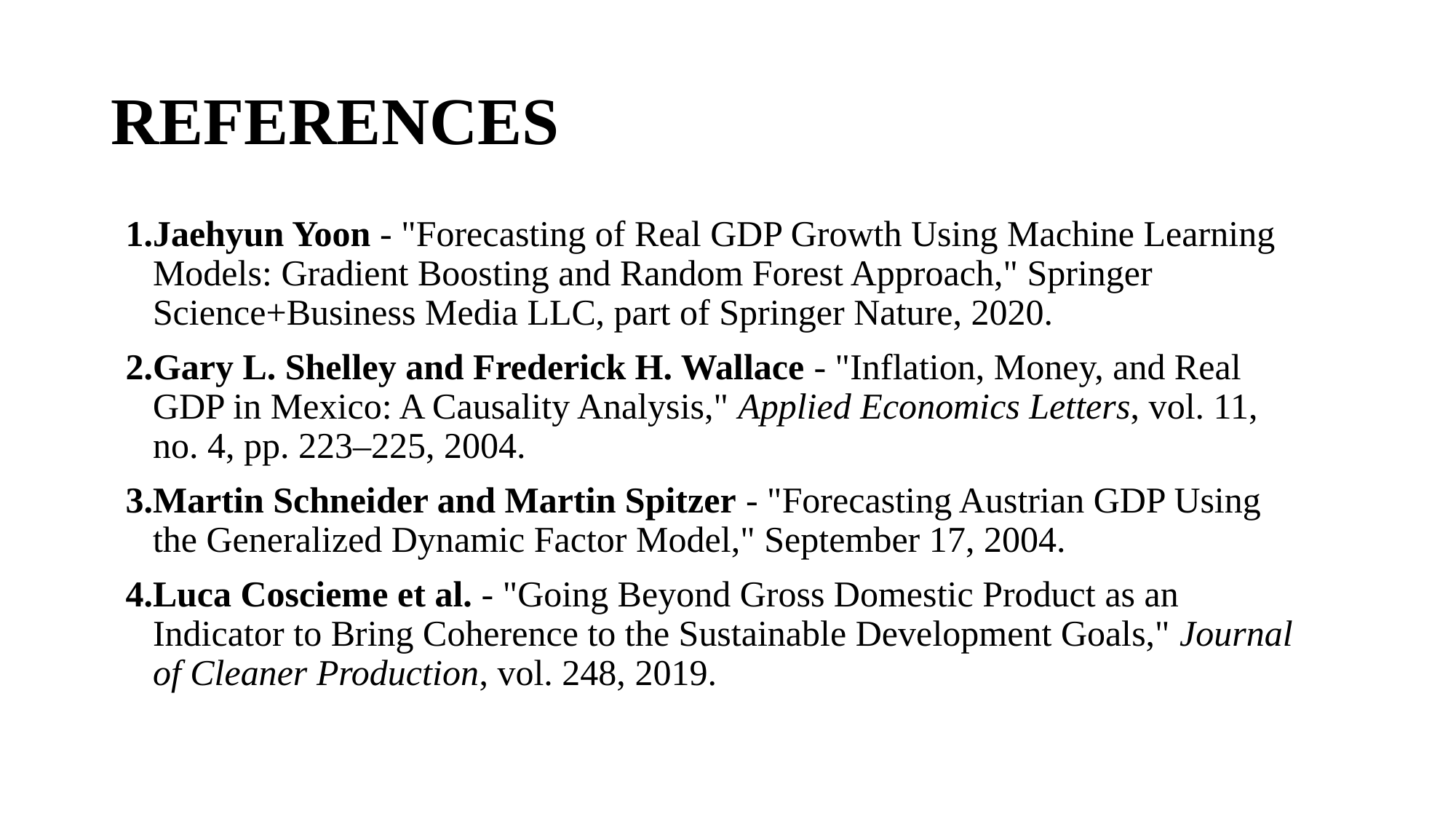

# REFERENCES

Jaehyun Yoon - "Forecasting of Real GDP Growth Using Machine Learning Models: Gradient Boosting and Random Forest Approach," Springer Science+Business Media LLC, part of Springer Nature, 2020.
Gary L. Shelley and Frederick H. Wallace - "Inflation, Money, and Real GDP in Mexico: A Causality Analysis," Applied Economics Letters, vol. 11, no. 4, pp. 223–225, 2004.
Martin Schneider and Martin Spitzer - "Forecasting Austrian GDP Using the Generalized Dynamic Factor Model," September 17, 2004.
Luca Coscieme et al. - "Going Beyond Gross Domestic Product as an Indicator to Bring Coherence to the Sustainable Development Goals," Journal of Cleaner Production, vol. 248, 2019.